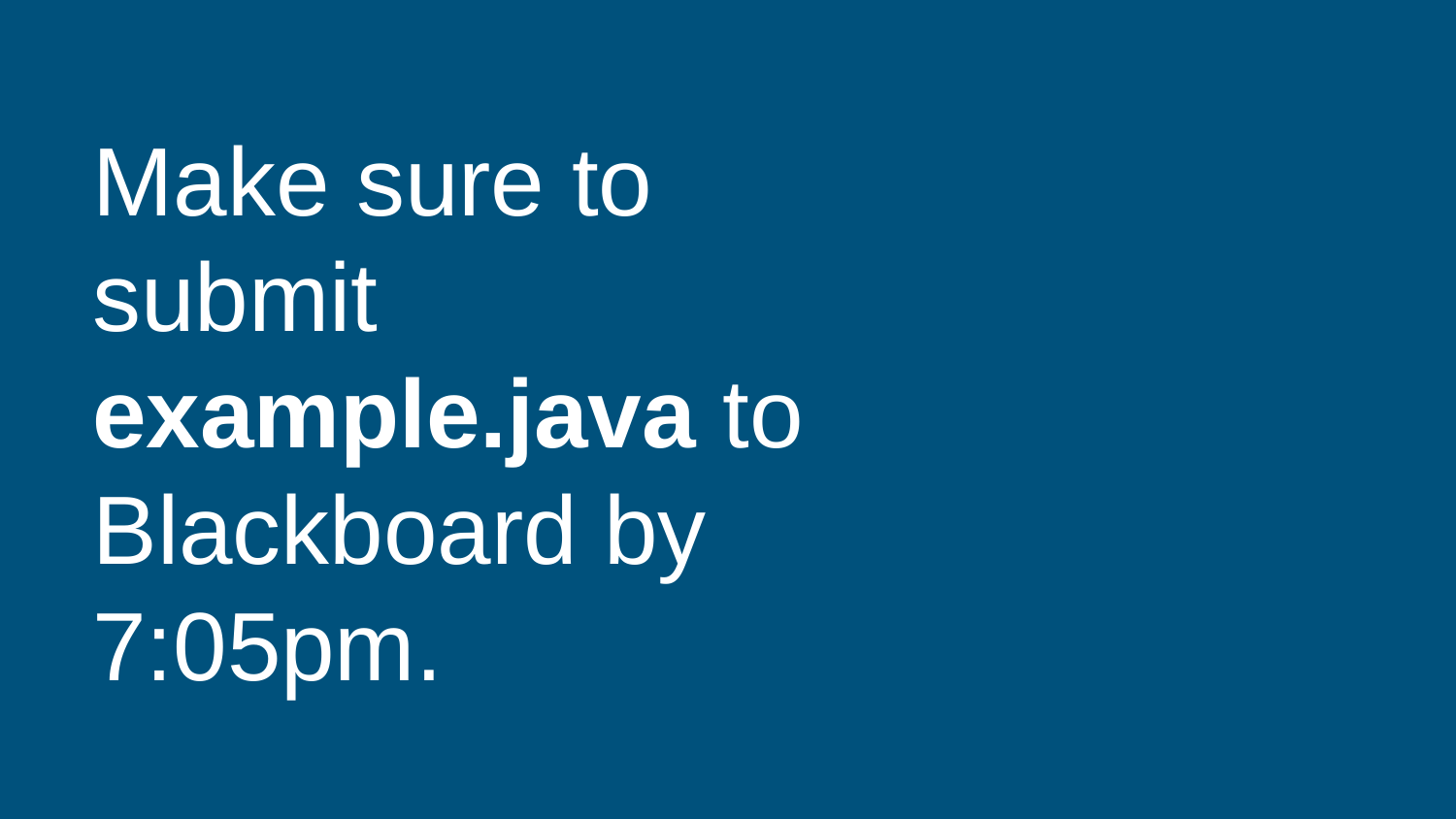

# Make sure to submit example.java to Blackboard by 7:05pm.